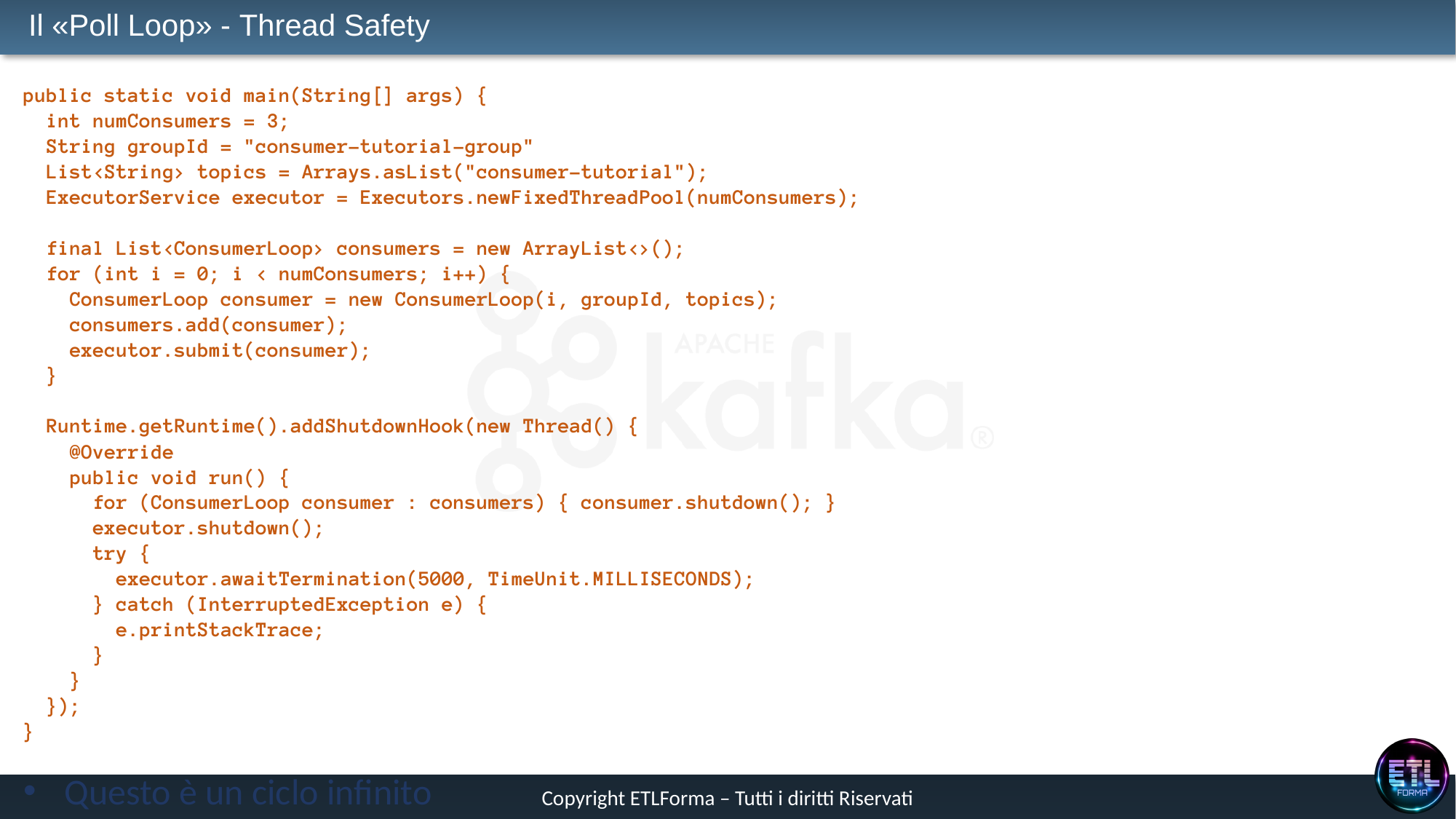

# Il «Poll Loop» - Thread Safety
public static void main(String[] args) {
  int numConsumers = 3;
  String groupId = "consumer-tutorial-group"
  List<String> topics = Arrays.asList("consumer-tutorial");
  ExecutorService executor = Executors.newFixedThreadPool(numConsumers);

  final List<ConsumerLoop> consumers = new ArrayList<>();
  for (int i = 0; i < numConsumers; i++) {
    ConsumerLoop consumer = new ConsumerLoop(i, groupId, topics);
    consumers.add(consumer);
    executor.submit(consumer);
  }

  Runtime.getRuntime().addShutdownHook(new Thread() {
    @Override
    public void run() {
      for (ConsumerLoop consumer : consumers) { consumer.shutdown(); }
      executor.shutdown();
      try {
        executor.awaitTermination(5000, TimeUnit.MILLISECONDS);
      } catch (InterruptedException e) {
        e.printStackTrace;
      }
    }
  });
}

Questo è un ciclo infinito